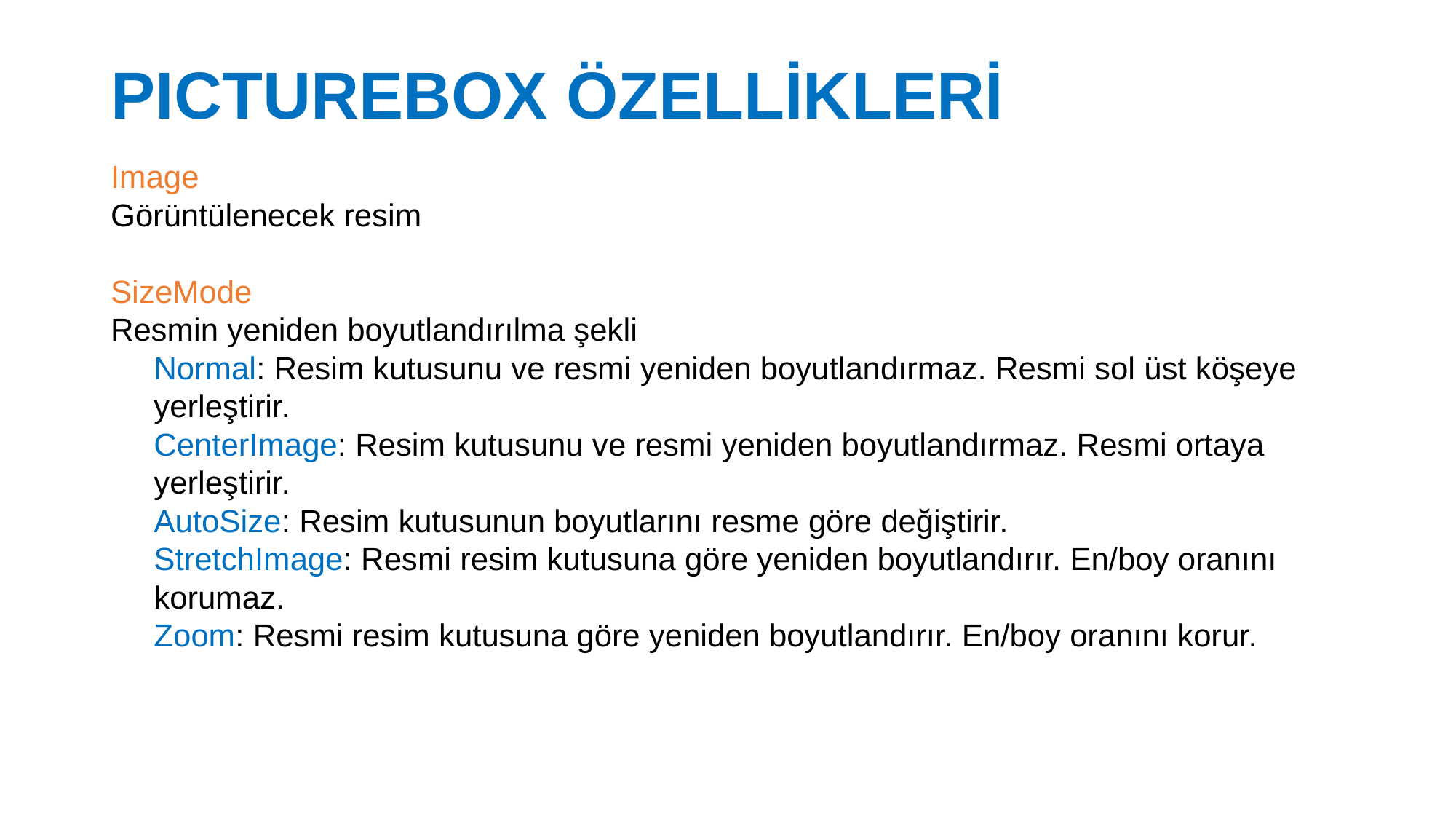

# PICTUREBOX ÖZELLİKLERİ
Image
Görüntülenecek resim

SizeMode
Resmin yeniden boyutlandırılma şekli
Normal: Resim kutusunu ve resmi yeniden boyutlandırmaz. Resmi sol üst köşeye yerleştirir.
CenterImage: Resim kutusunu ve resmi yeniden boyutlandırmaz. Resmi ortaya yerleştirir.
AutoSize: Resim kutusunun boyutlarını resme göre değiştirir.
StretchImage: Resmi resim kutusuna göre yeniden boyutlandırır. En/boy oranını korumaz.
Zoom: Resmi resim kutusuna göre yeniden boyutlandırır. En/boy oranını korur.
27.02.2017
59